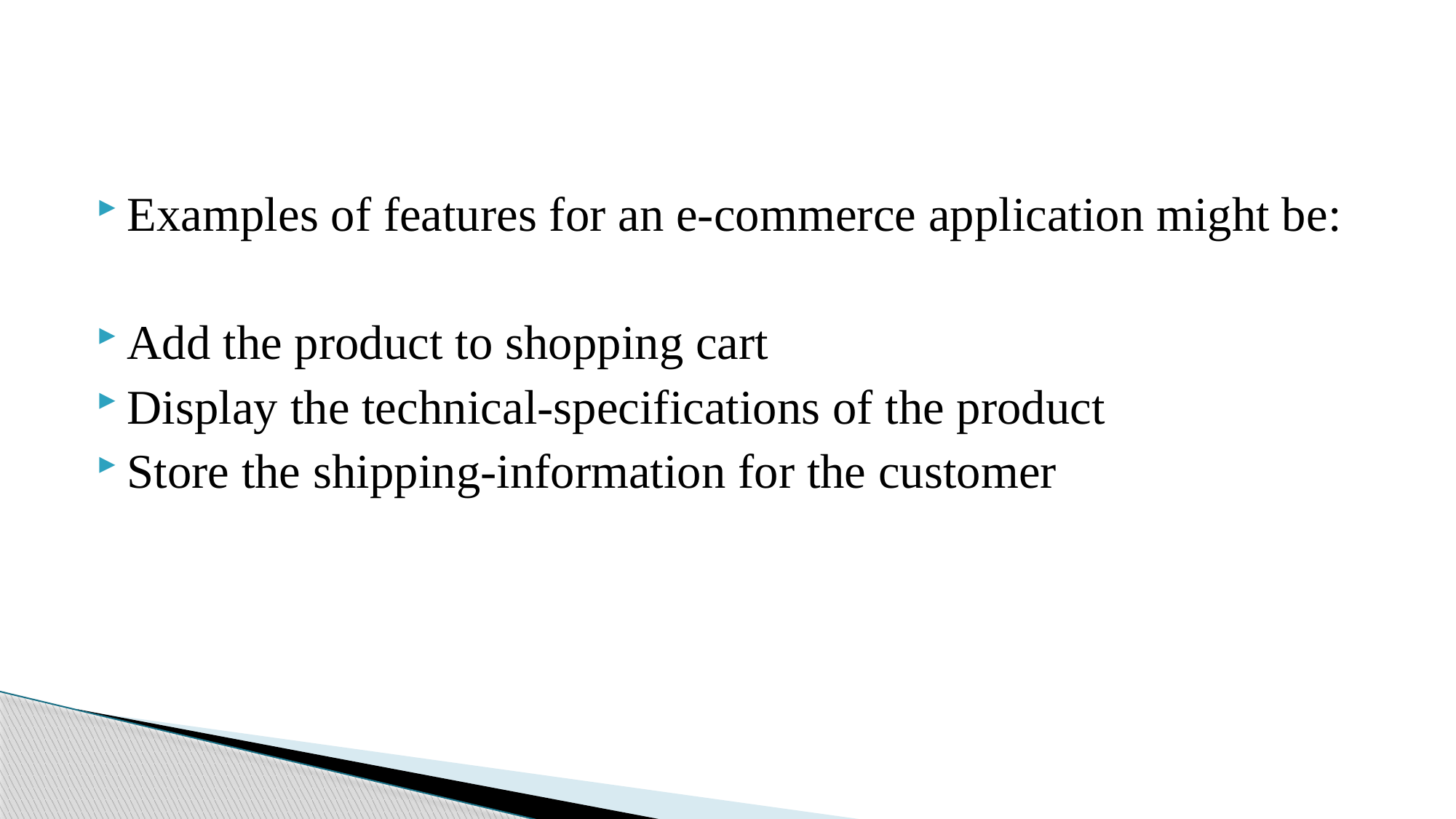

#
Examples of features for an e-commerce application might be:

Add the product to shopping cart
Display the technical-specifications of the product
Store the shipping-information for the customer